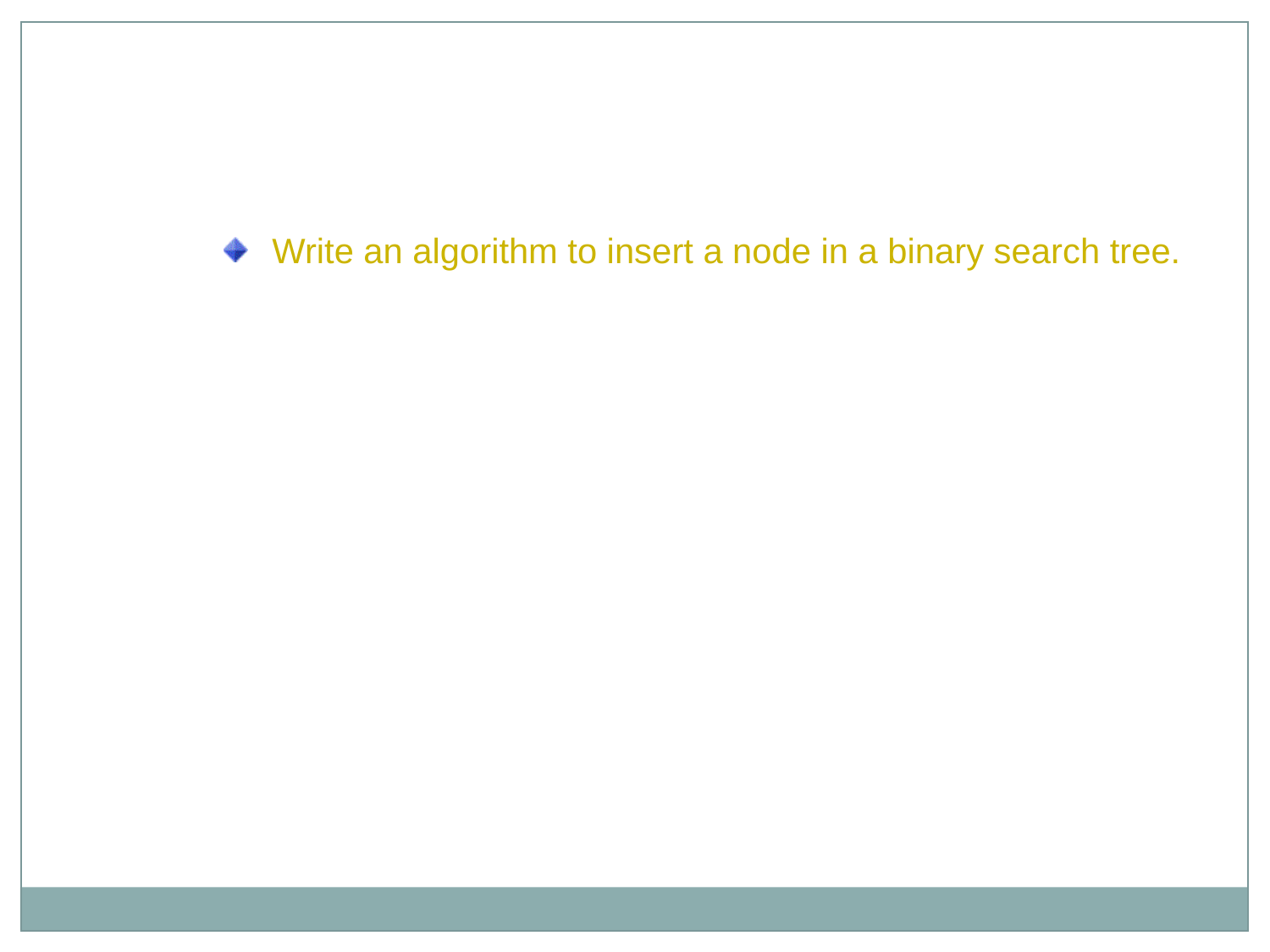

Inserting Nodes in a Binary Search Tree (Contd.)
Write an algorithm to insert a node in a binary search tree.